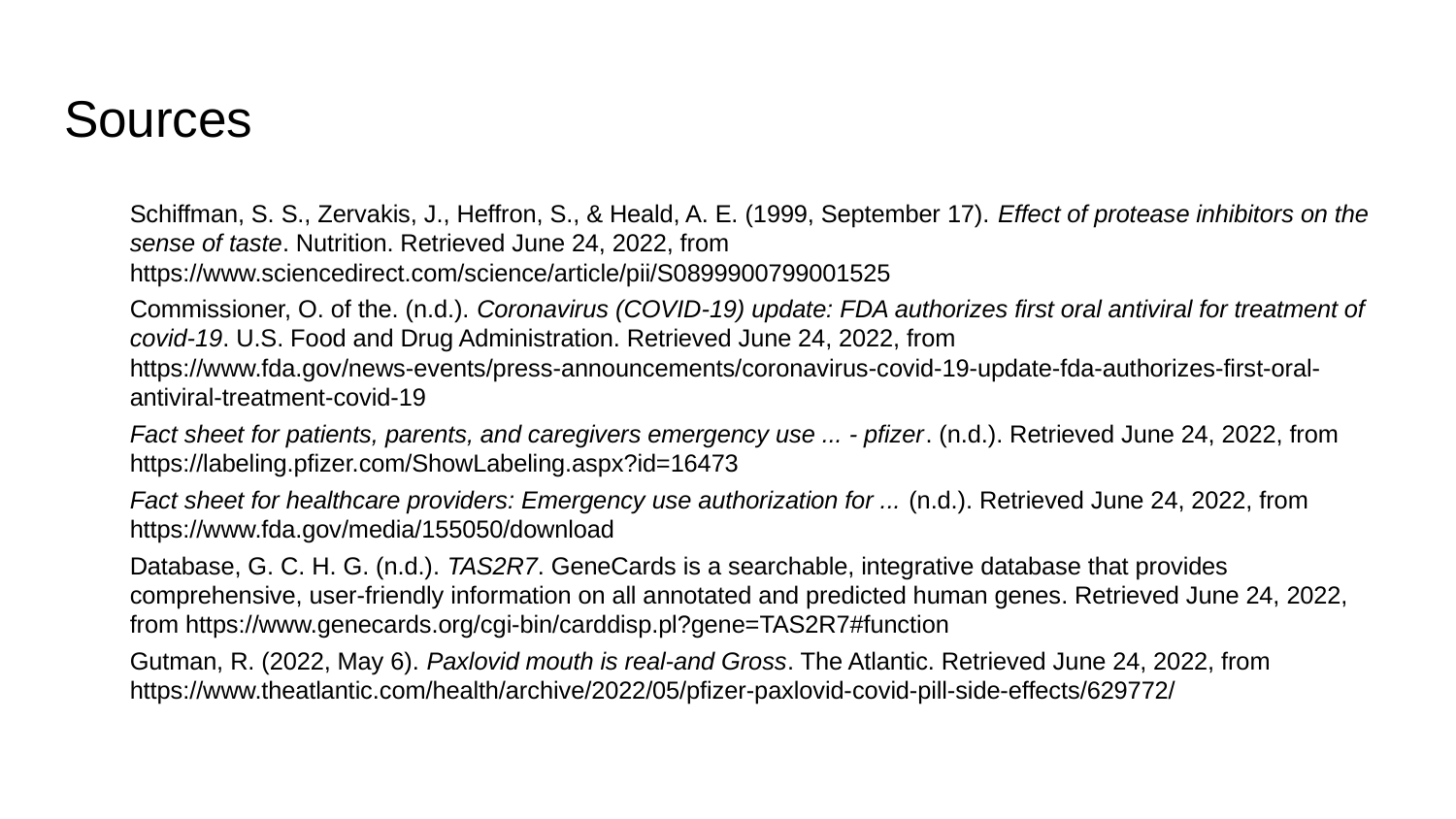

# Sources
Schiffman, S. S., Zervakis, J., Heffron, S., & Heald, A. E. (1999, September 17). Effect of protease inhibitors on the sense of taste. Nutrition. Retrieved June 24, 2022, from https://www.sciencedirect.com/science/article/pii/S0899900799001525
Commissioner, O. of the. (n.d.). Coronavirus (COVID-19) update: FDA authorizes first oral antiviral for treatment of covid-19. U.S. Food and Drug Administration. Retrieved June 24, 2022, from https://www.fda.gov/news-events/press-announcements/coronavirus-covid-19-update-fda-authorizes-first-oral-antiviral-treatment-covid-19
Fact sheet for patients, parents, and caregivers emergency use ... - pfizer. (n.d.). Retrieved June 24, 2022, from https://labeling.pfizer.com/ShowLabeling.aspx?id=16473
Fact sheet for healthcare providers: Emergency use authorization for ... (n.d.). Retrieved June 24, 2022, from https://www.fda.gov/media/155050/download
Database, G. C. H. G. (n.d.). TAS2R7. GeneCards is a searchable, integrative database that provides comprehensive, user-friendly information on all annotated and predicted human genes. Retrieved June 24, 2022, from https://www.genecards.org/cgi-bin/carddisp.pl?gene=TAS2R7#function
Gutman, R. (2022, May 6). Paxlovid mouth is real-and Gross. The Atlantic. Retrieved June 24, 2022, from https://www.theatlantic.com/health/archive/2022/05/pfizer-paxlovid-covid-pill-side-effects/629772/